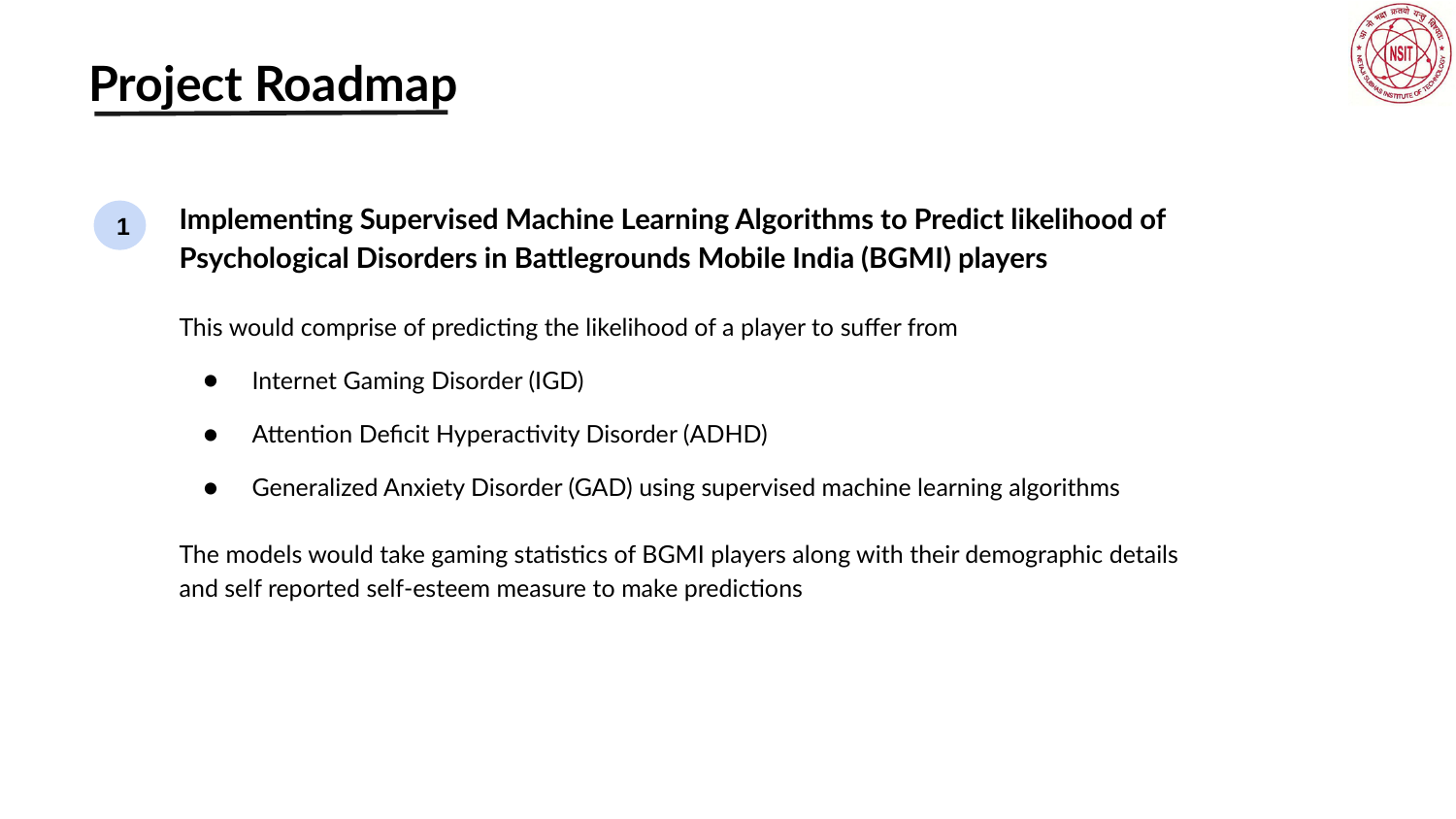

Project Roadmap
Implementing Supervised Machine Learning Algorithms to Predict likelihood of Psychological Disorders in Battlegrounds Mobile India (BGMI) players

This would comprise of predicting the likelihood of a player to suffer from
Internet Gaming Disorder (IGD)
Attention Deficit Hyperactivity Disorder (ADHD)
Generalized Anxiety Disorder (GAD) using supervised machine learning algorithms
The models would take gaming statistics of BGMI players along with their demographic details and self reported self-esteem measure to make predictions

1